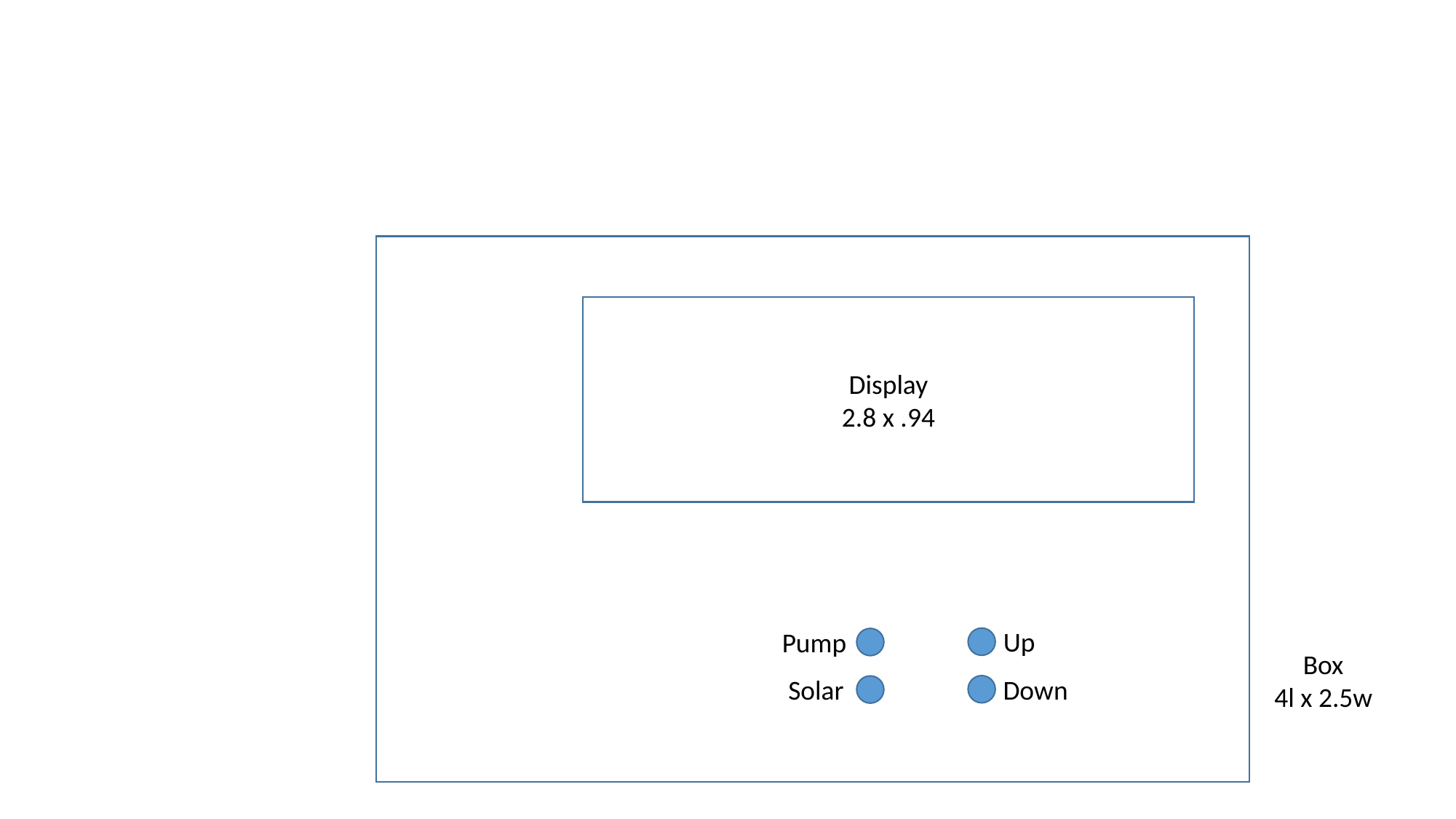

Display
2.8 x .94
Up

Down

Pump

Solar

Box
4l x 2.5w